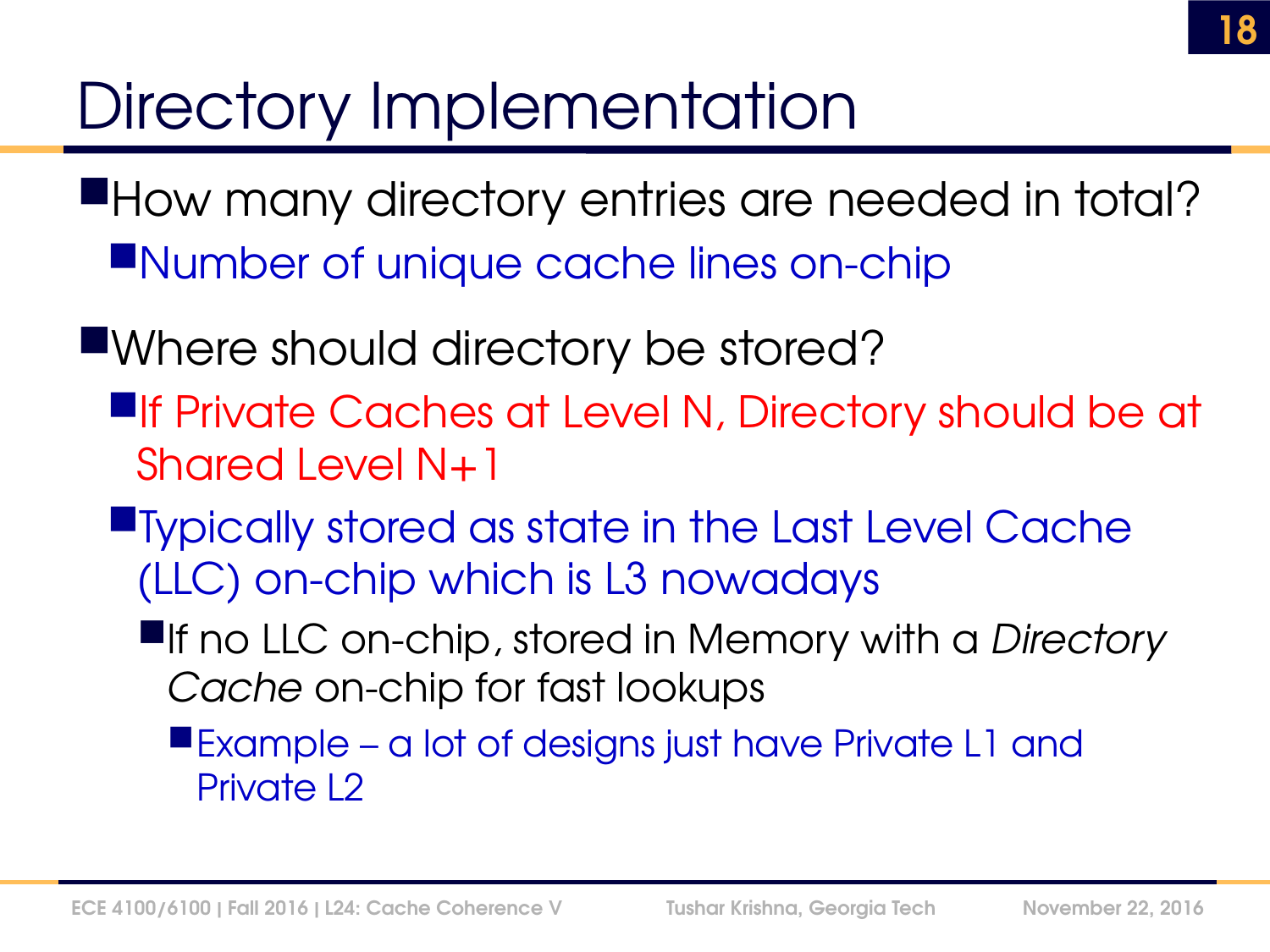

18
# Directory Implementation
How many directory entries are needed in total?
Number of unique cache lines on-chip
Where should directory be stored?
If Private Caches at Level N, Directory should be at Shared Level N+1
Typically stored as state in the Last Level Cache (LLC) on-chip which is L3 nowadays
If no LLC on-chip, stored in Memory with a Directory Cache on-chip for fast lookups
Example – a lot of designs just have Private L1 and Private L2
ECE 4100/6100 | Fall 2016 | L24: Cache Coherence V                   Tushar Krishna, Georgia Tech
November 22, 2016